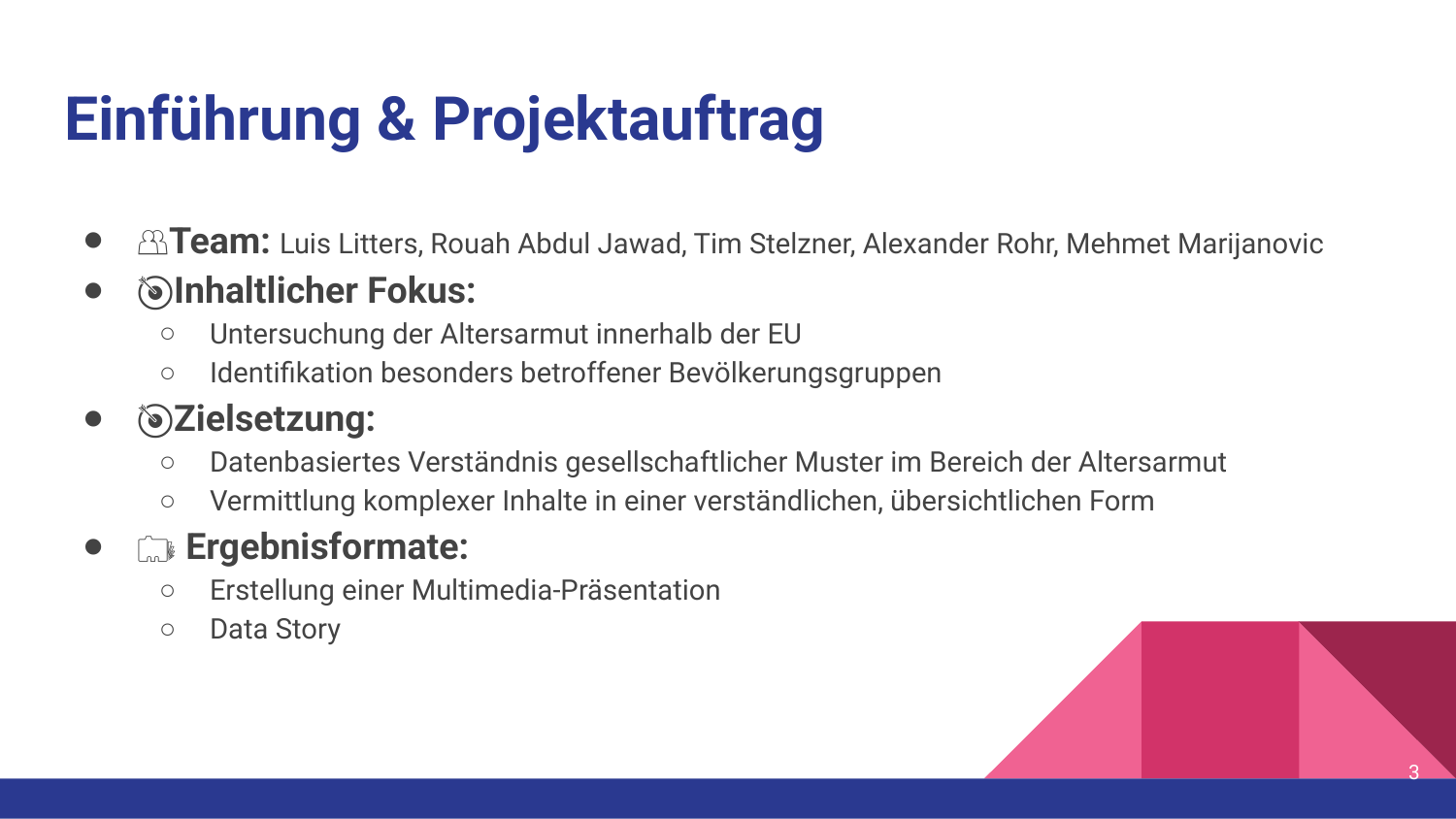

# Einführung & Projektauftrag
👥Team: Luis Litters, Rouah Abdul Jawad, Tim Stelzner, Alexander Rohr, Mehmet Marijanovic
🎯Inhaltlicher Fokus:
Untersuchung der Altersarmut innerhalb der EU
Identifikation besonders betroffener Bevölkerungsgruppen
🎯Zielsetzung:
Datenbasiertes Verständnis gesellschaftlicher Muster im Bereich der Altersarmut
Vermittlung komplexer Inhalte in einer verständlichen, übersichtlichen Form
🗂️ Ergebnisformate:
Erstellung einer Multimedia-Präsentation
Data Story
3